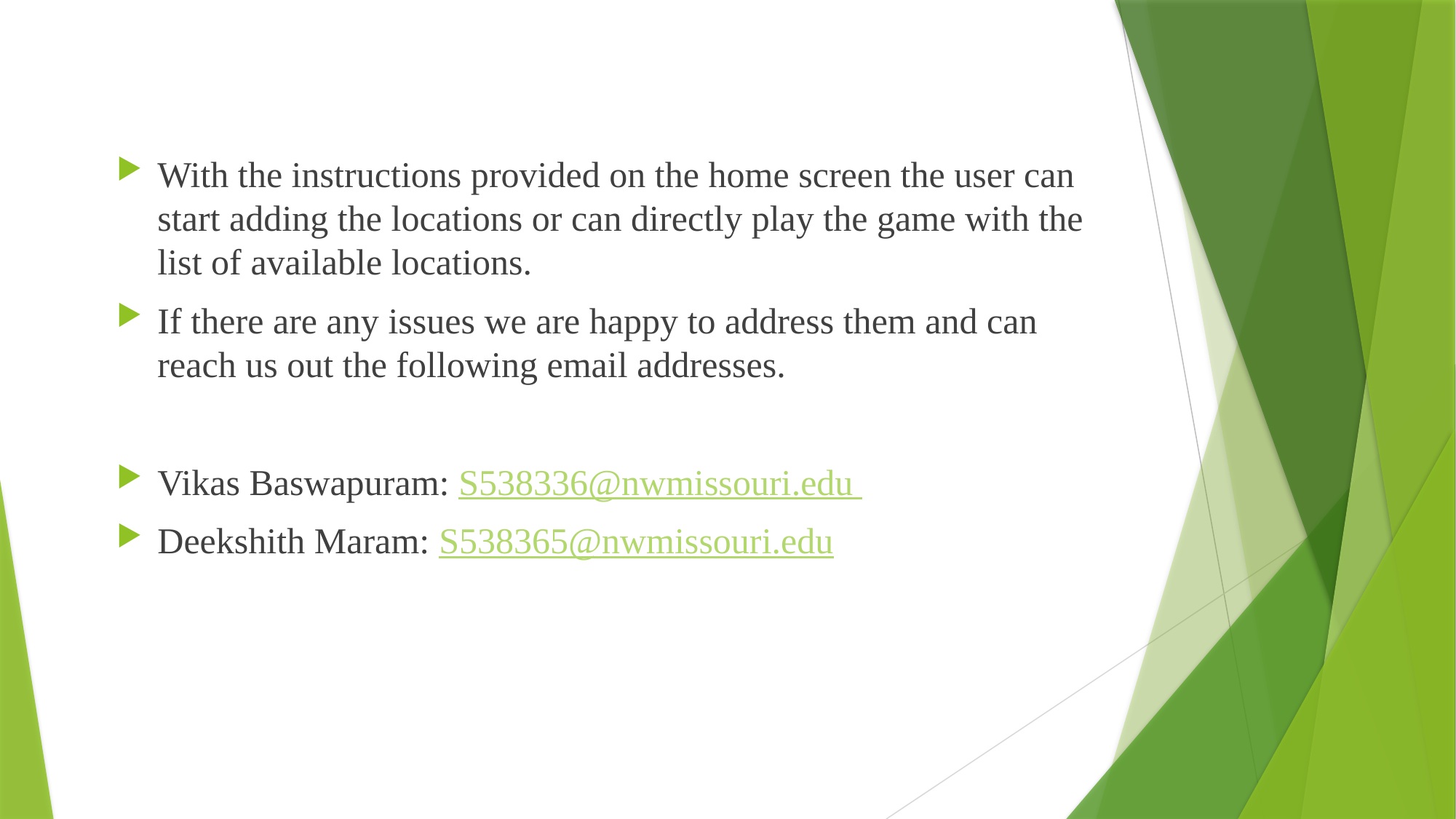

With the instructions provided on the home screen the user can start adding the locations or can directly play the game with the list of available locations.
If there are any issues we are happy to address them and can reach us out the following email addresses.

Vikas Baswapuram: S538336@nwmissouri.edu
Deekshith Maram: S538365@nwmissouri.edu